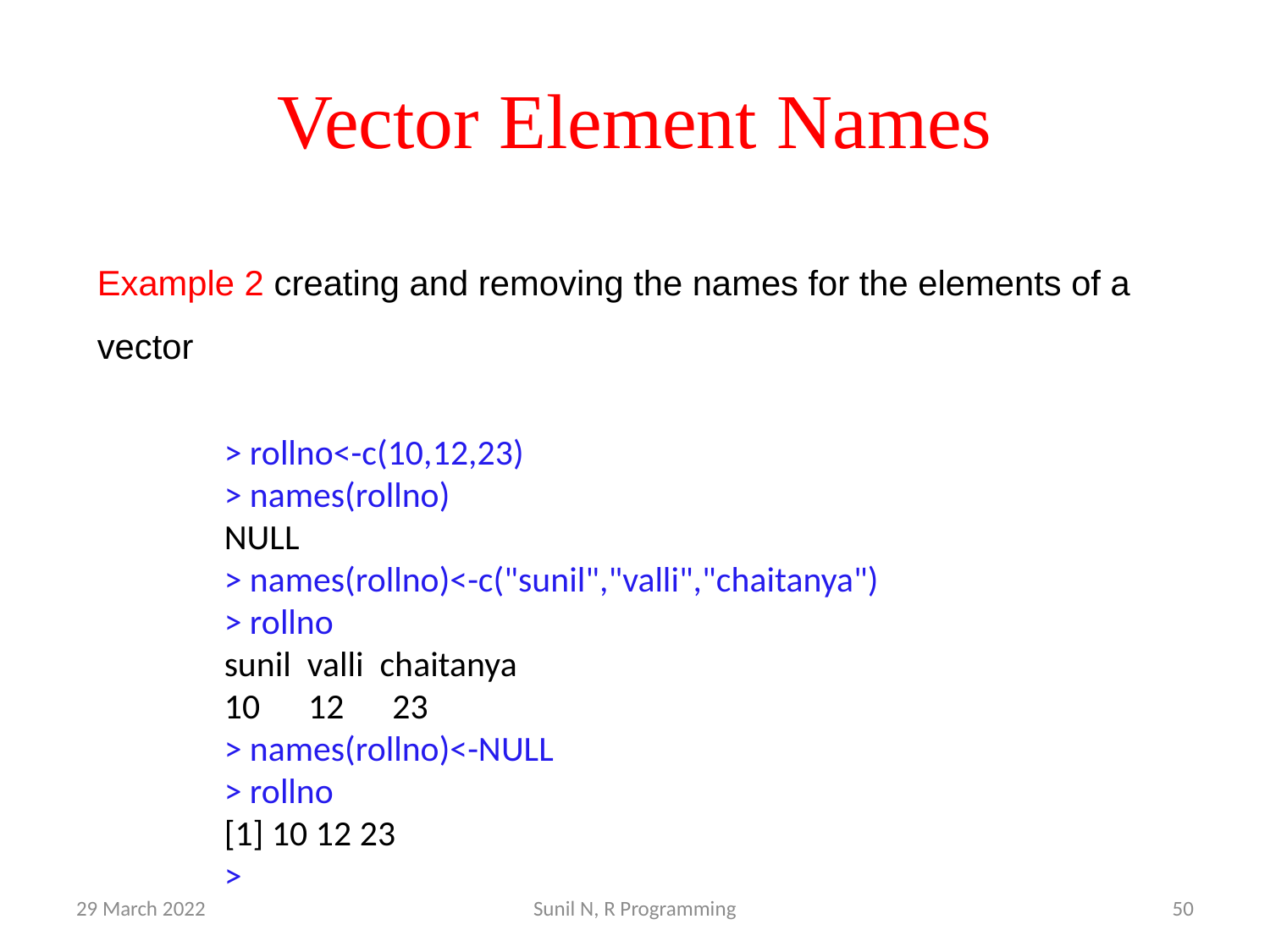

# Vector Element Names
Example 2 creating and removing the names for the elements of a vector

	> rollno<-c(10,12,23)
	> names(rollno)
	NULL
	> names(rollno)<-c("sunil","valli","chaitanya")
	> rollno
	sunil  valli  chaitanya
	10      12      23
	> names(rollno)<-NULL
	> rollno
	[1] 10 12 23
	>
29 March 2022
Sunil N, R Programming
50